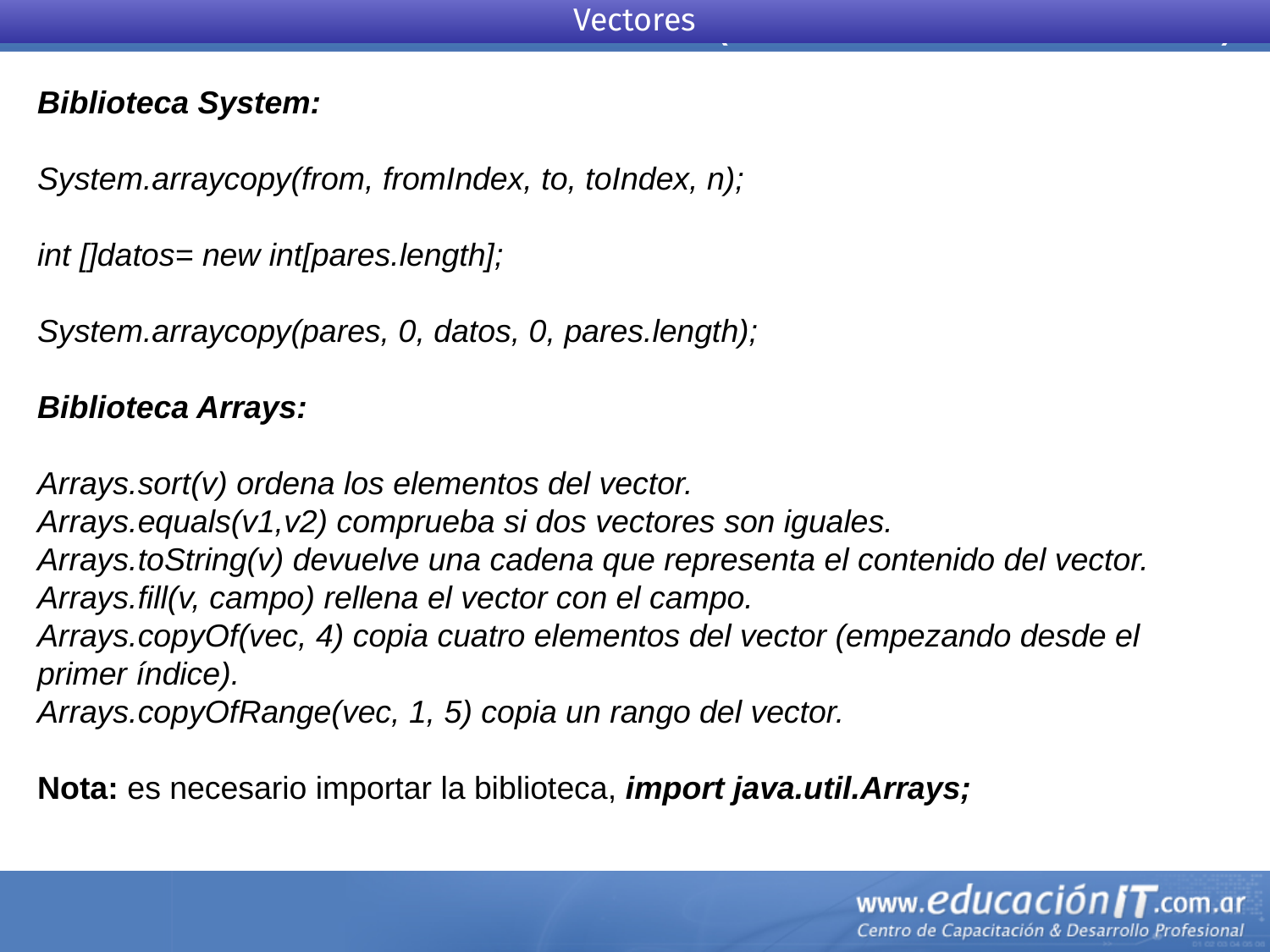

Vectores
Biblioteca System:

System.arraycopy(from, fromIndex, to, toIndex, n);

int []datos= new int[pares.length];

System.arraycopy(pares, 0, datos, 0, pares.length);

Biblioteca Arrays:

Arrays.sort(v) ordena los elementos del vector.
Arrays.equals(v1,v2) comprueba si dos vectores son iguales.
Arrays.toString(v) devuelve una cadena que representa el contenido del vector.
Arrays.fill(v, campo) rellena el vector con el campo.
Arrays.copyOf(vec, 4) copia cuatro elementos del vector (empezando desde el primer índice).
Arrays.copyOfRange(vec, 1, 5) copia un rango del vector.

Nota: es necesario importar la biblioteca, import java.util.Arrays;